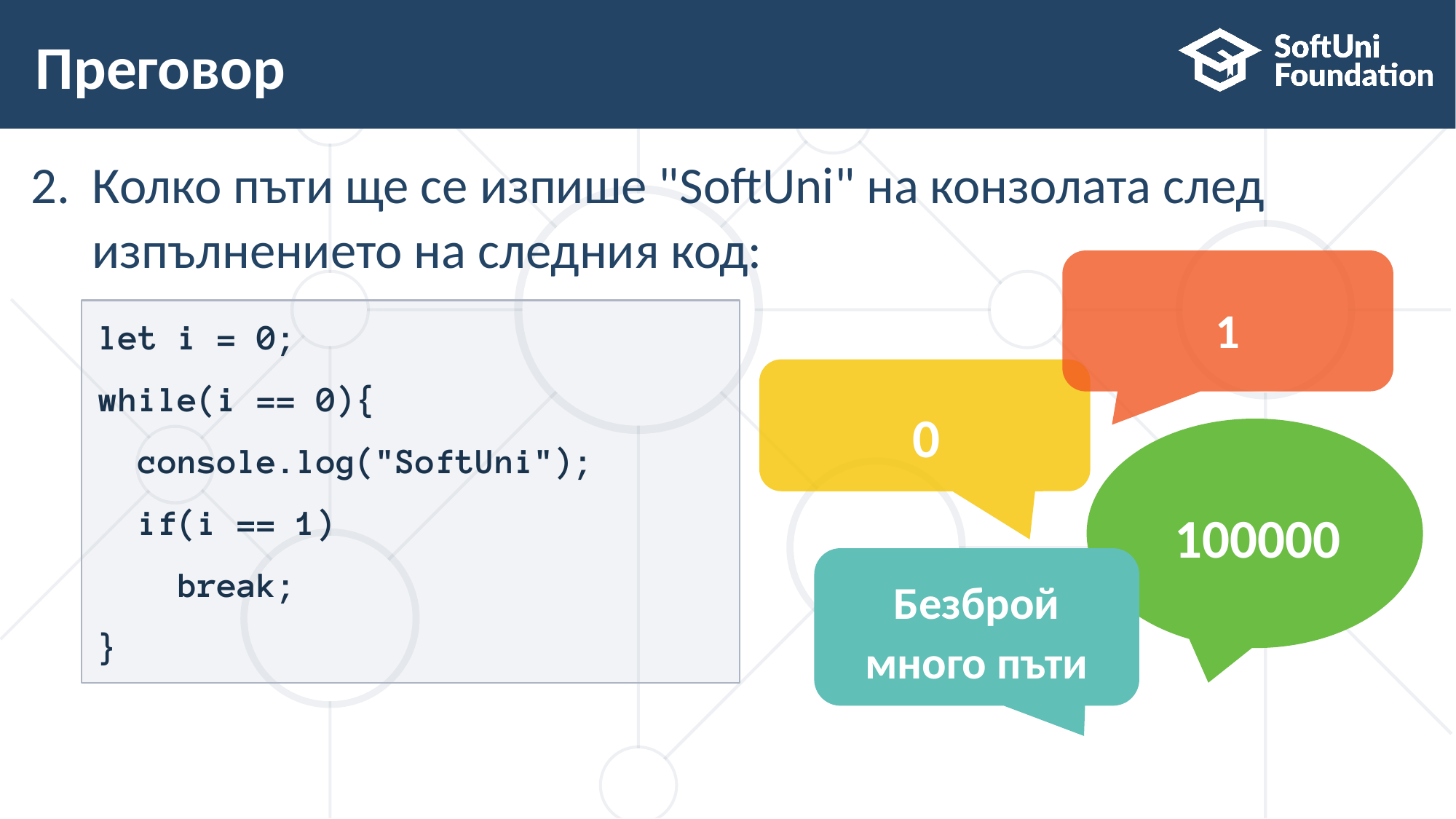

# Преговор
Колко пъти ще се изпише "SoftUni" на конзолата след
изпълнението на следния код:

1
let i = 0;
while(i == 0){
  console.log("SoftUni");
  if(i == 1)
    break;
}

0

100000

Безброй много пъти